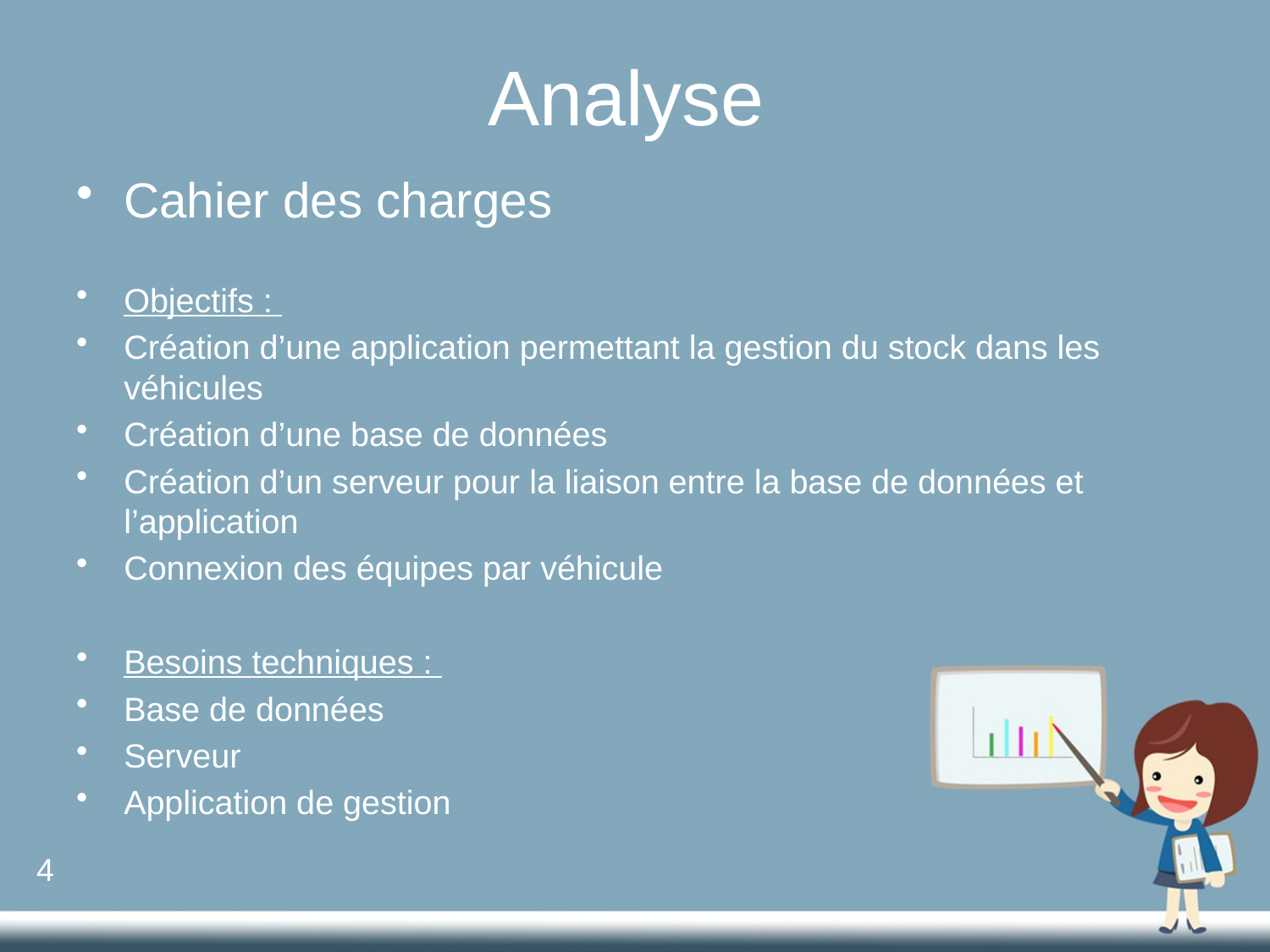

# Analyse
Cahier des charges

Objectifs :
Création d’une application permettant la gestion du stock dans les véhicules
Création d’une base de données
Création d’un serveur pour la liaison entre la base de données et l’application
Connexion des équipes par véhicule

Besoins techniques :
Base de données
Serveur
Application de gestion

4